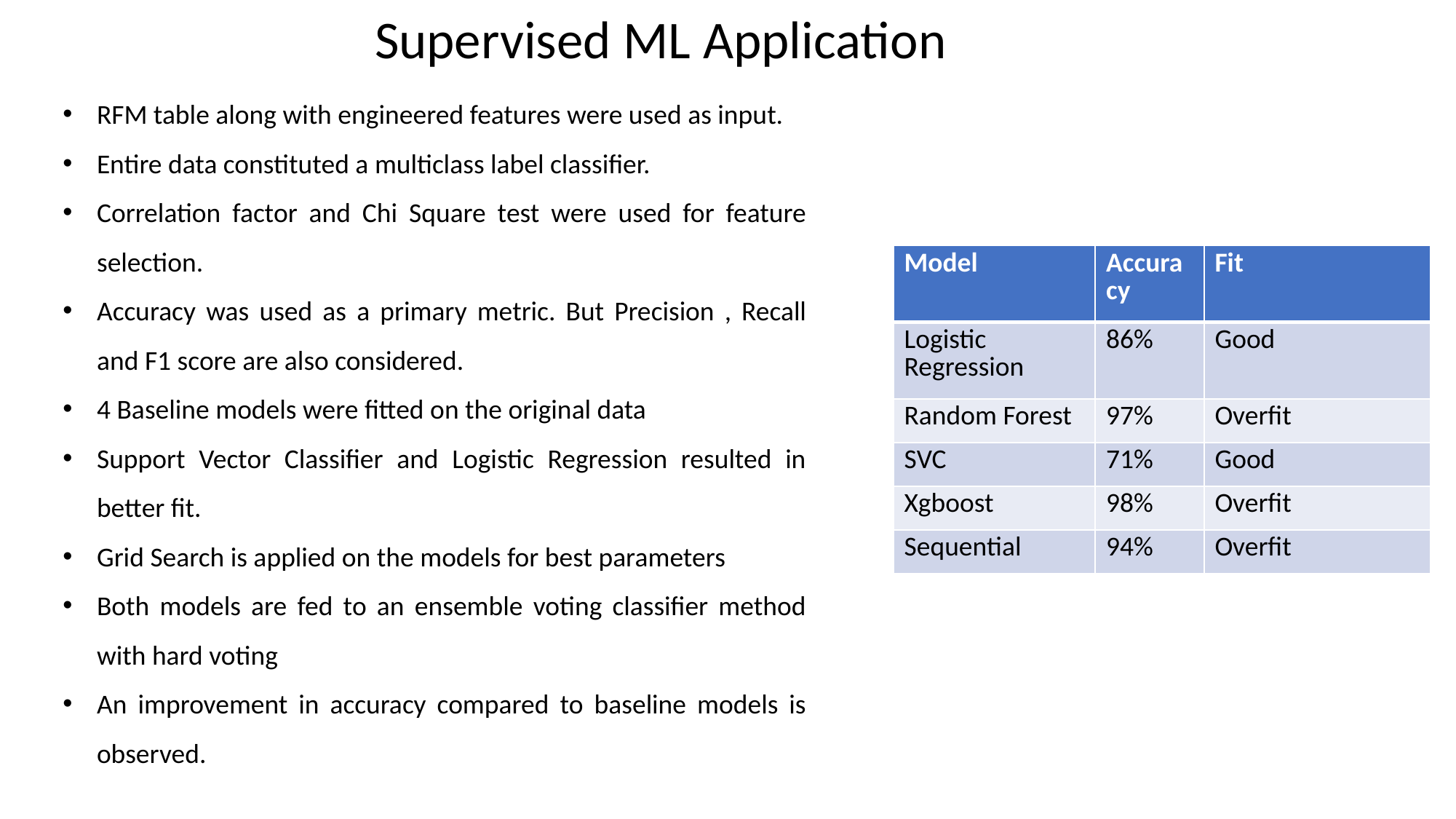

Supervised ML Application
RFM table along with engineered features were used as input.
Entire data constituted a multiclass label classifier.
Correlation factor and Chi Square test were used for feature selection.
Accuracy was used as a primary metric. But Precision , Recall and F1 score are also considered.
4 Baseline models were fitted on the original data
Support Vector Classifier and Logistic Regression resulted in better fit.
Grid Search is applied on the models for best parameters
Both models are fed to an ensemble voting classifier method with hard voting
An improvement in accuracy compared to baseline models is observed.

| Model | Accuracy | Fit |
| --- | --- | --- |
| Logistic Regression | 86% | Good |
| Random Forest | 97% | Overfit |
| SVC | 71% | Good |
| Xgboost | 98% | Overfit |
| Sequential | 94% | Overfit |